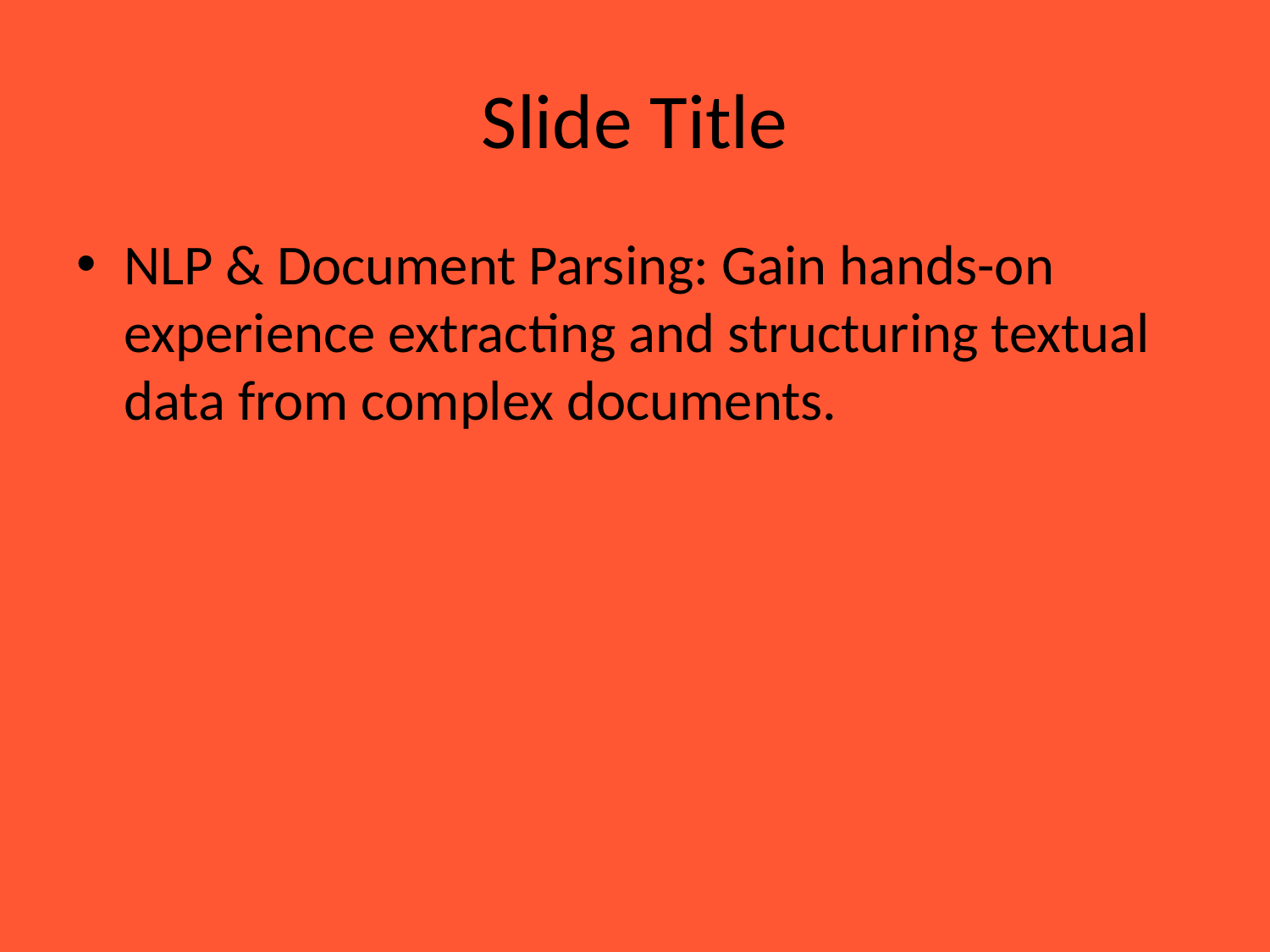

# Slide Title
NLP & Document Parsing: Gain hands-on experience extracting and structuring textual data from complex documents.